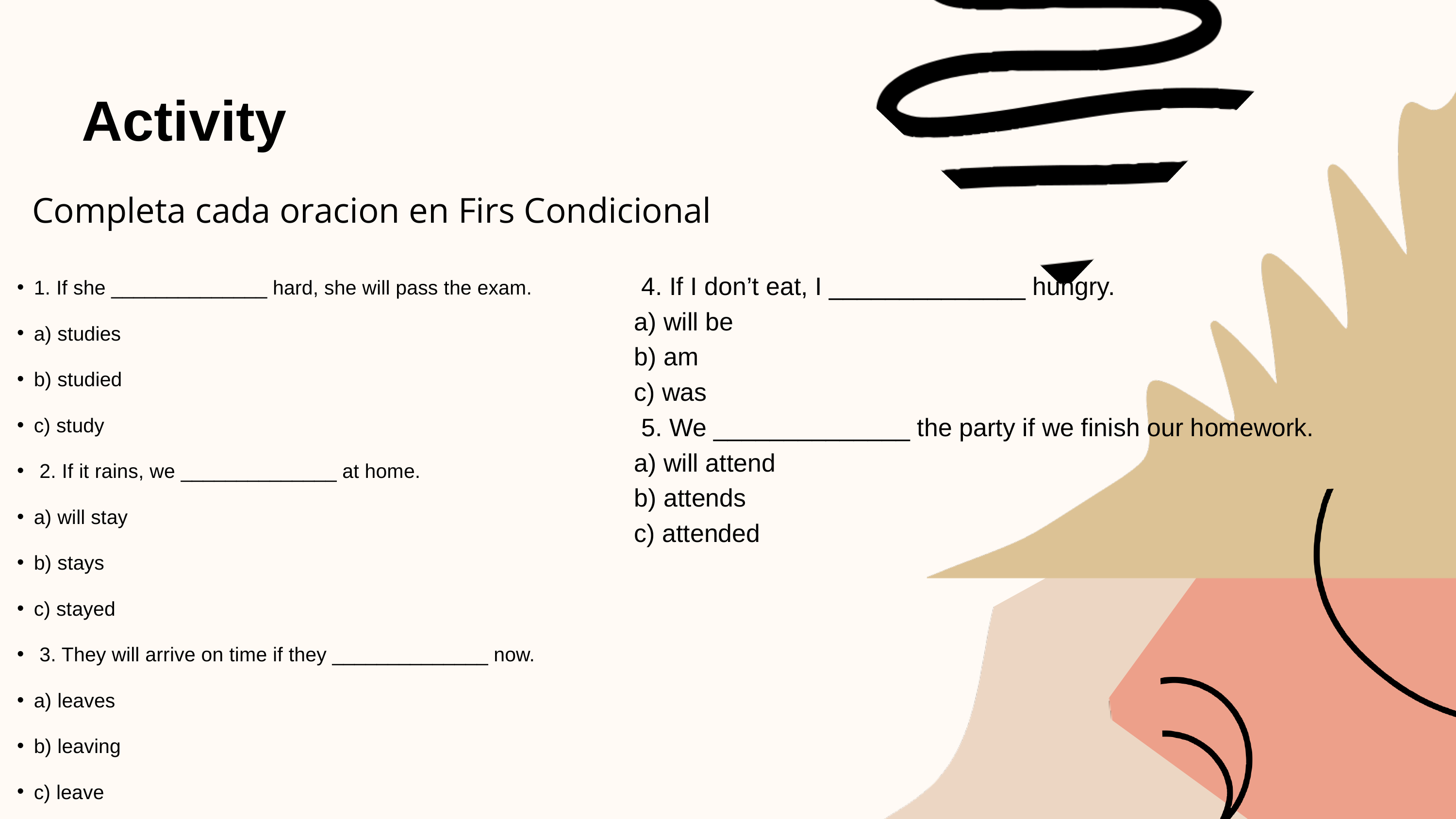

Activity
Completa cada oracion en Firs Condicional

 4. If I don’t eat, I ______________ hungry.
a) will be
b) am
c) was
 5. We ______________ the party if we finish our homework.
a) will attend
b) attends
c) attended
1. If she ______________ hard, she will pass the exam.
a) studies
b) studied
c) study
 2. If it rains, we ______________ at home.
a) will stay
b) stays
c) stayed
 3. They will arrive on time if they ______________ now.
a) leaves
b) leaving
c) leave